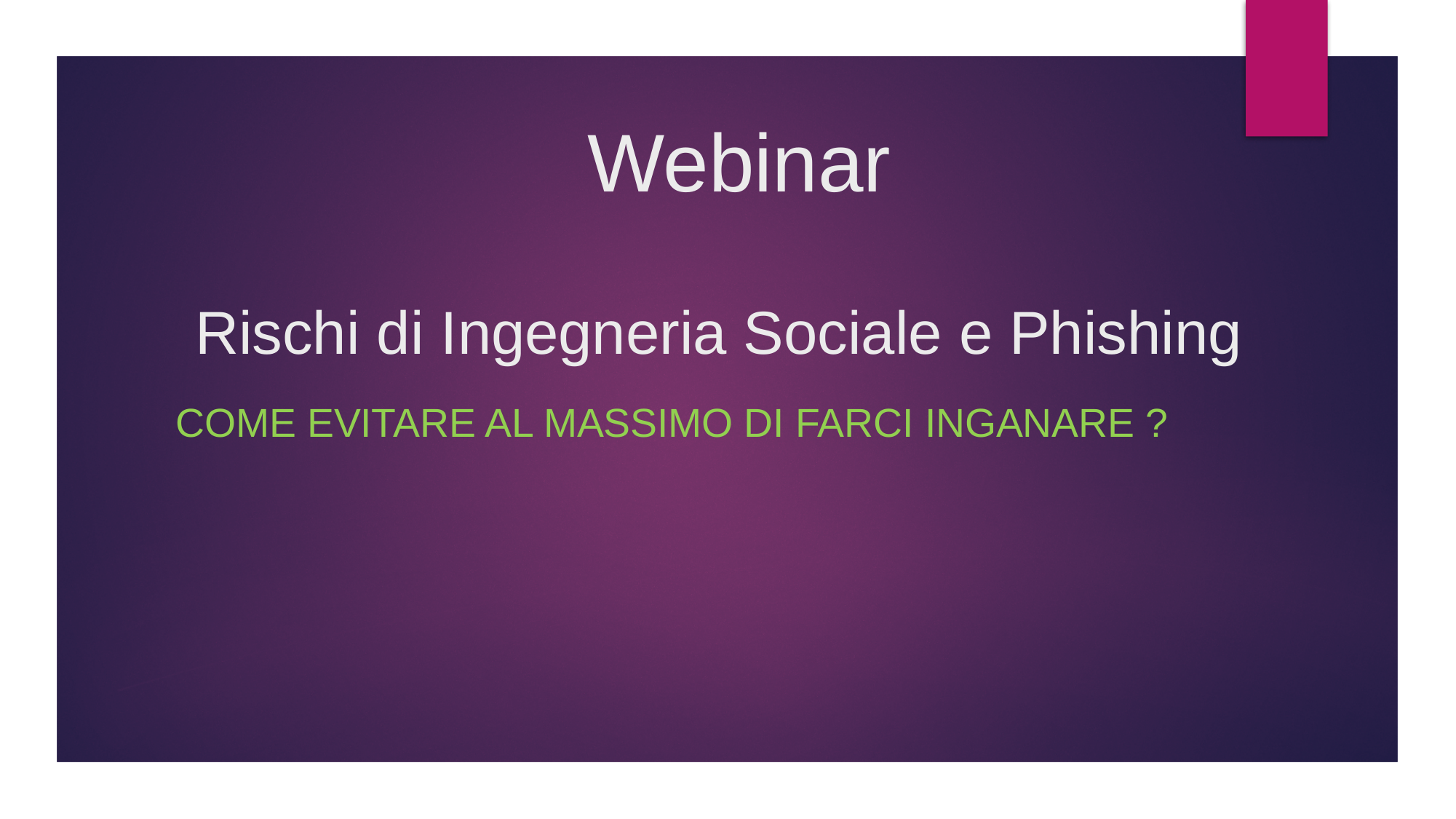

# Webinar Rischi di Ingegneria Sociale e Phishing
Come evitare al massimo di farci inganare ?